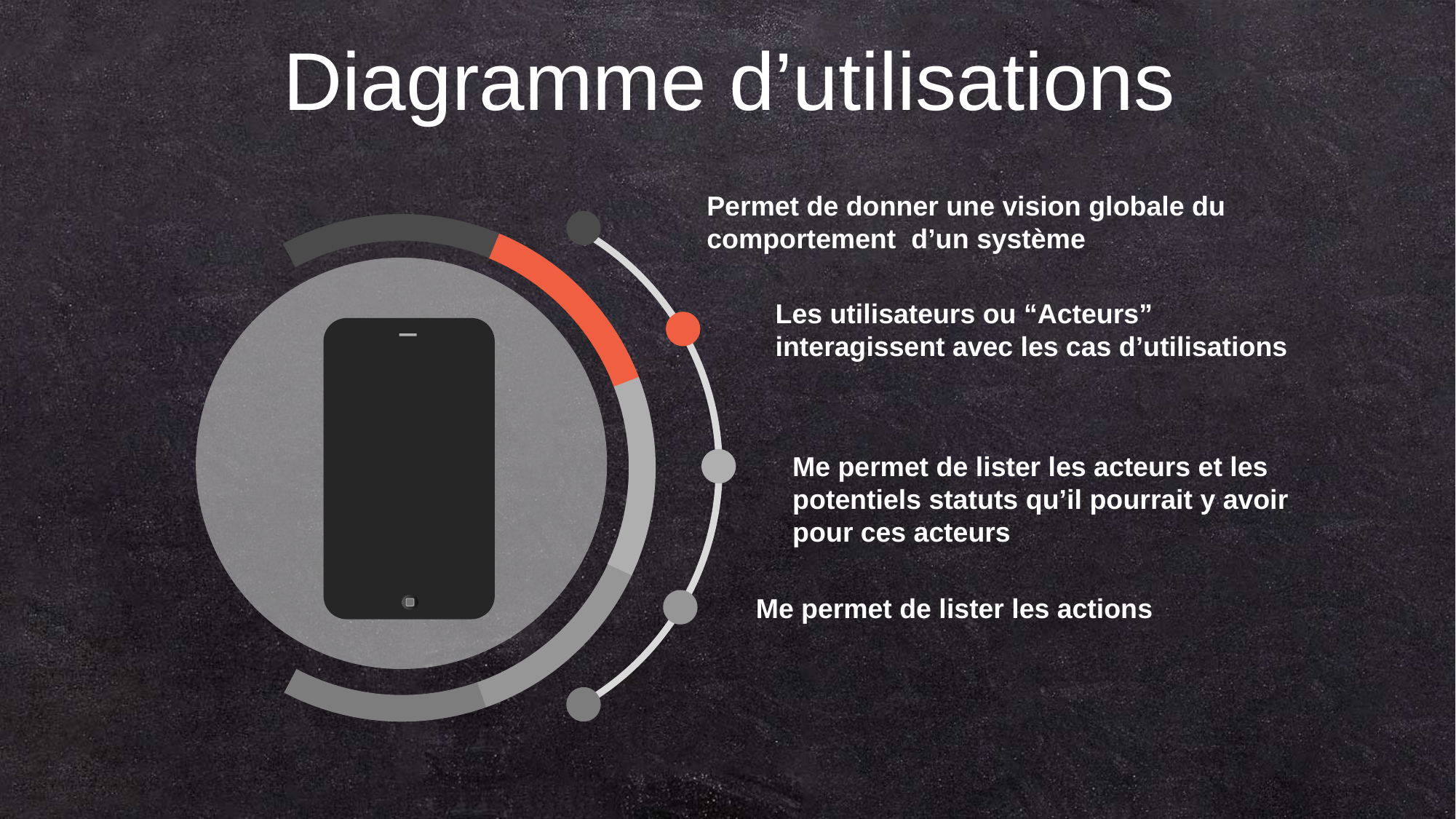

Diagramme d’utilisations
Permet de donner une vision globale du comportement  d’un système

Les utilisateurs ou “Acteurs” interagissent avec les cas d’utilisations

Me permet de lister les acteurs et les potentiels statuts qu’il pourrait y avoir pour ces acteurs

Me permet de lister les actions